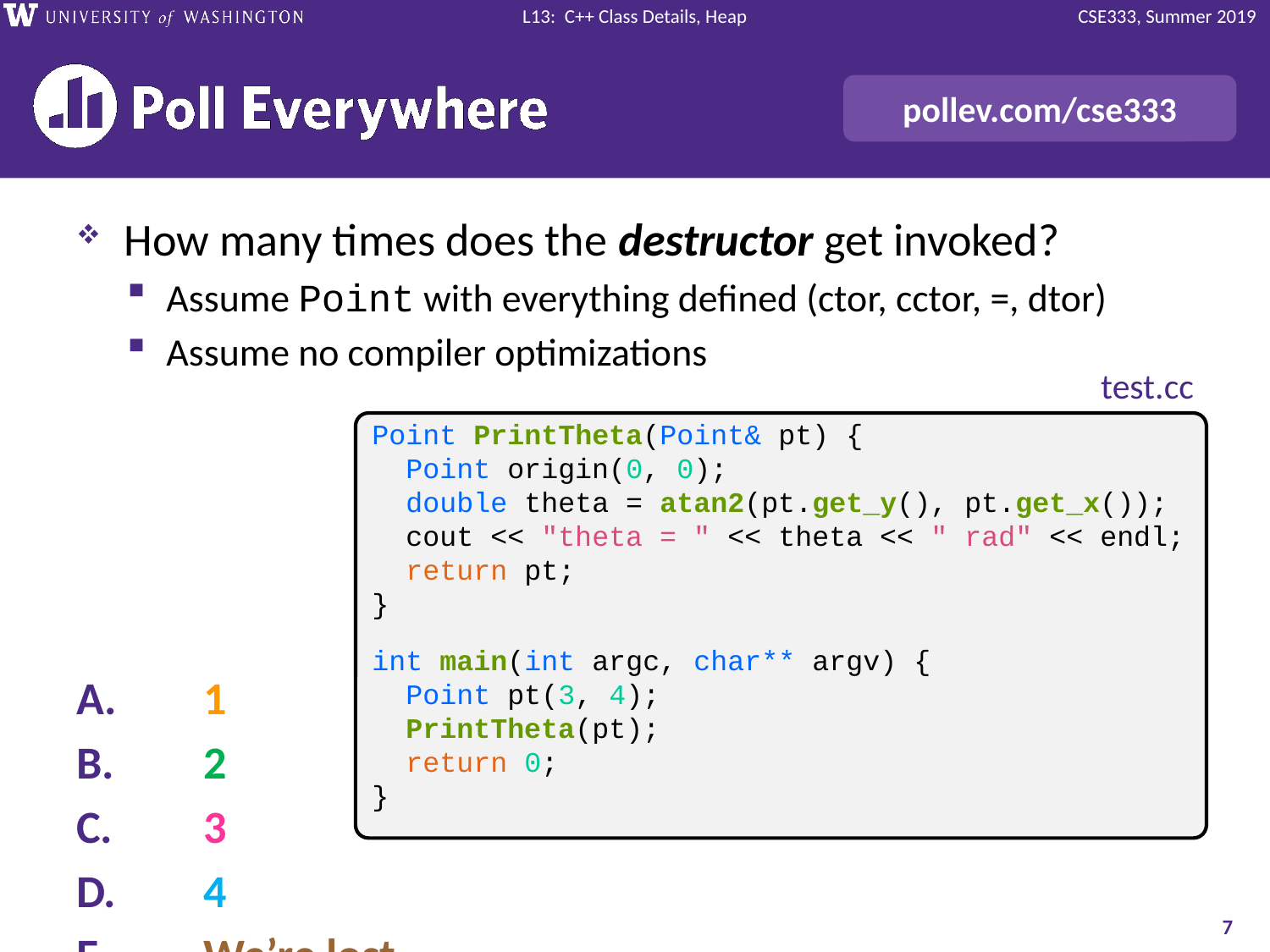

How many times does the destructor get invoked?
Assume Point with everything defined (ctor, cctor, =, dtor)
Assume no compiler optimizations

A.	1
B.	2
C.	3
D.	4
E.	We’re lost…

test.cc
Point PrintTheta(Point& pt) {
  Point origin(0, 0);
  double theta = atan2(pt.get_y(), pt.get_x());
  cout << "theta = " << theta << " rad" << endl;
  return pt;
}

int main(int argc, char** argv) {
  Point pt(3, 4);
  PrintTheta(pt);
  return 0;
}
7